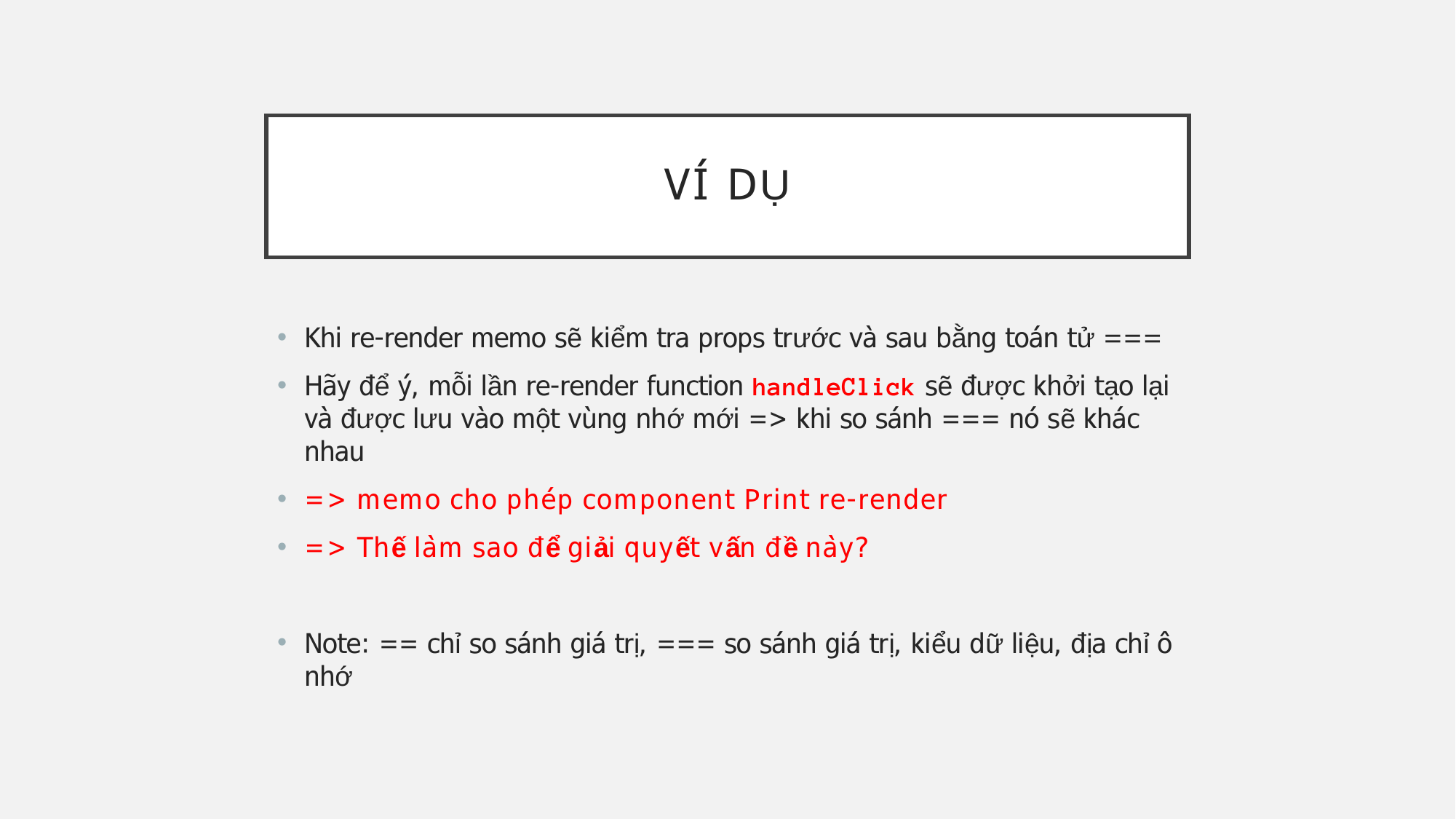

# Ví dụ
Khi re-render memo sẽ kiểm tra props trước và sau bằng toán tử ===
Hãy để ý, mỗi lần re-render function handleClick sẽ được khởi tạo lại và được lưu vào một vùng nhớ mới => khi so sánh === nó sẽ khác nhau
=> memo cho phép component Print re-render
=> Thế làm sao để giải quyết vấn đề này?

Note: == chỉ so sánh giá trị, === so sánh giá trị, kiểu dữ liệu, địa chỉ ô nhớ